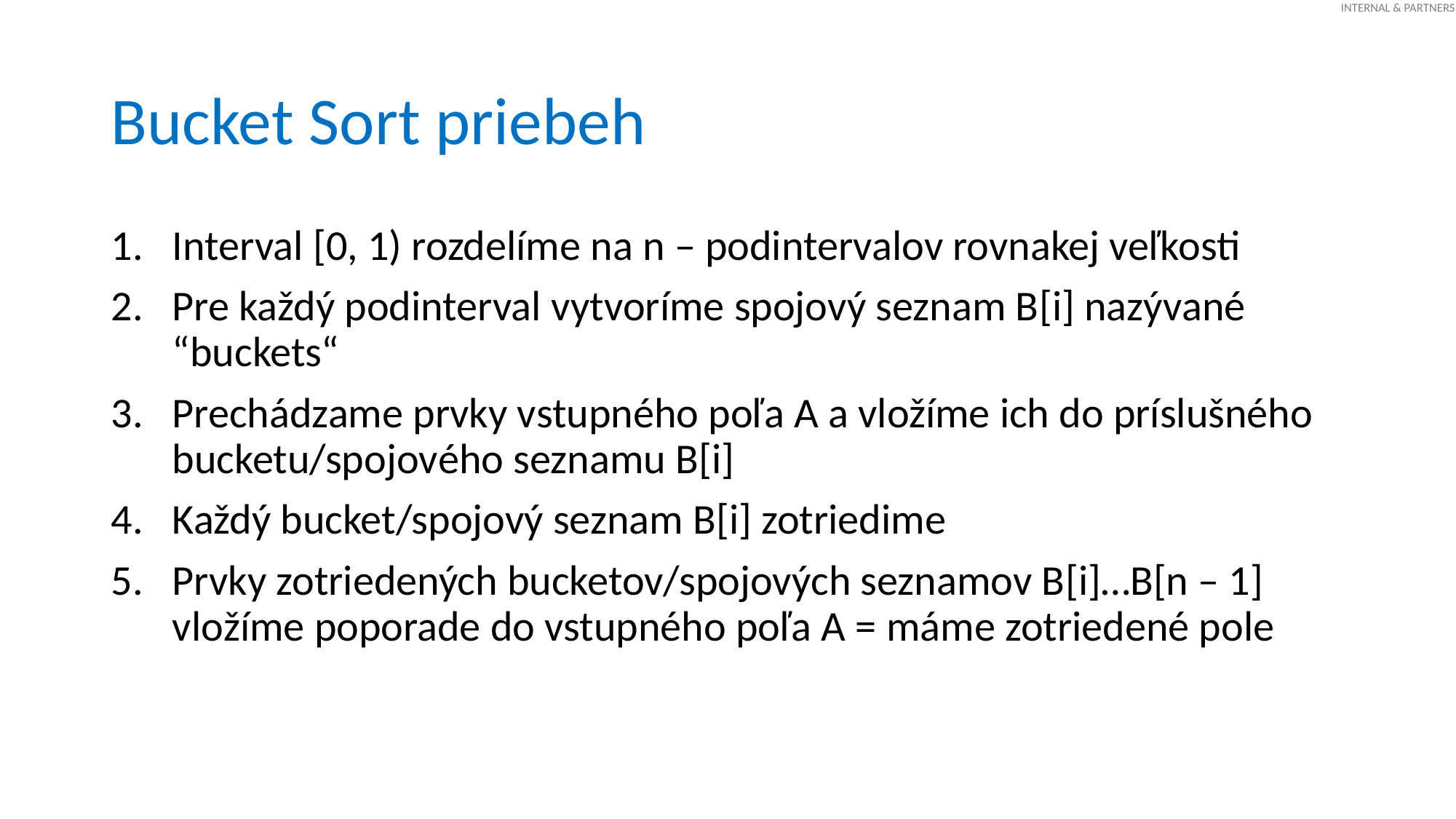

# Bucket Sort priebeh
Interval [0, 1) rozdelíme na n – podintervalov rovnakej veľkosti
Pre každý podinterval vytvoríme spojový seznam B[i] nazývané “buckets“
Prechádzame prvky vstupného poľa A a vložíme ich do príslušného bucketu/spojového seznamu B[i]
Každý bucket/spojový seznam B[i] zotriedime
Prvky zotriedených bucketov/spojových seznamov B[i]…B[n – 1] vložíme poporade do vstupného poľa A = máme zotriedené pole